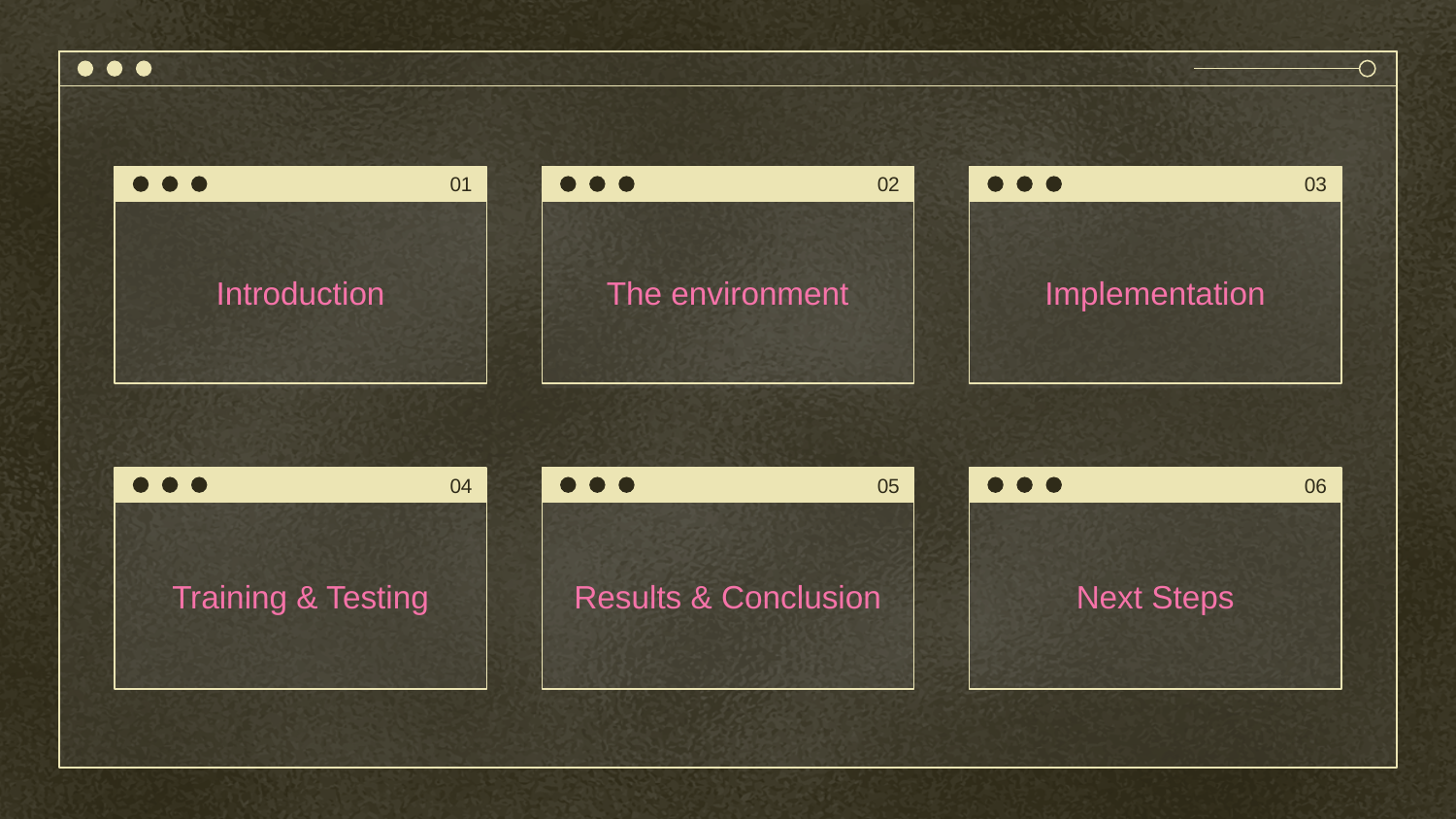

01

02

03
# Introduction
The environment
Implementation

04

05

06
Training & Testing
Results & Conclusion
Next Steps